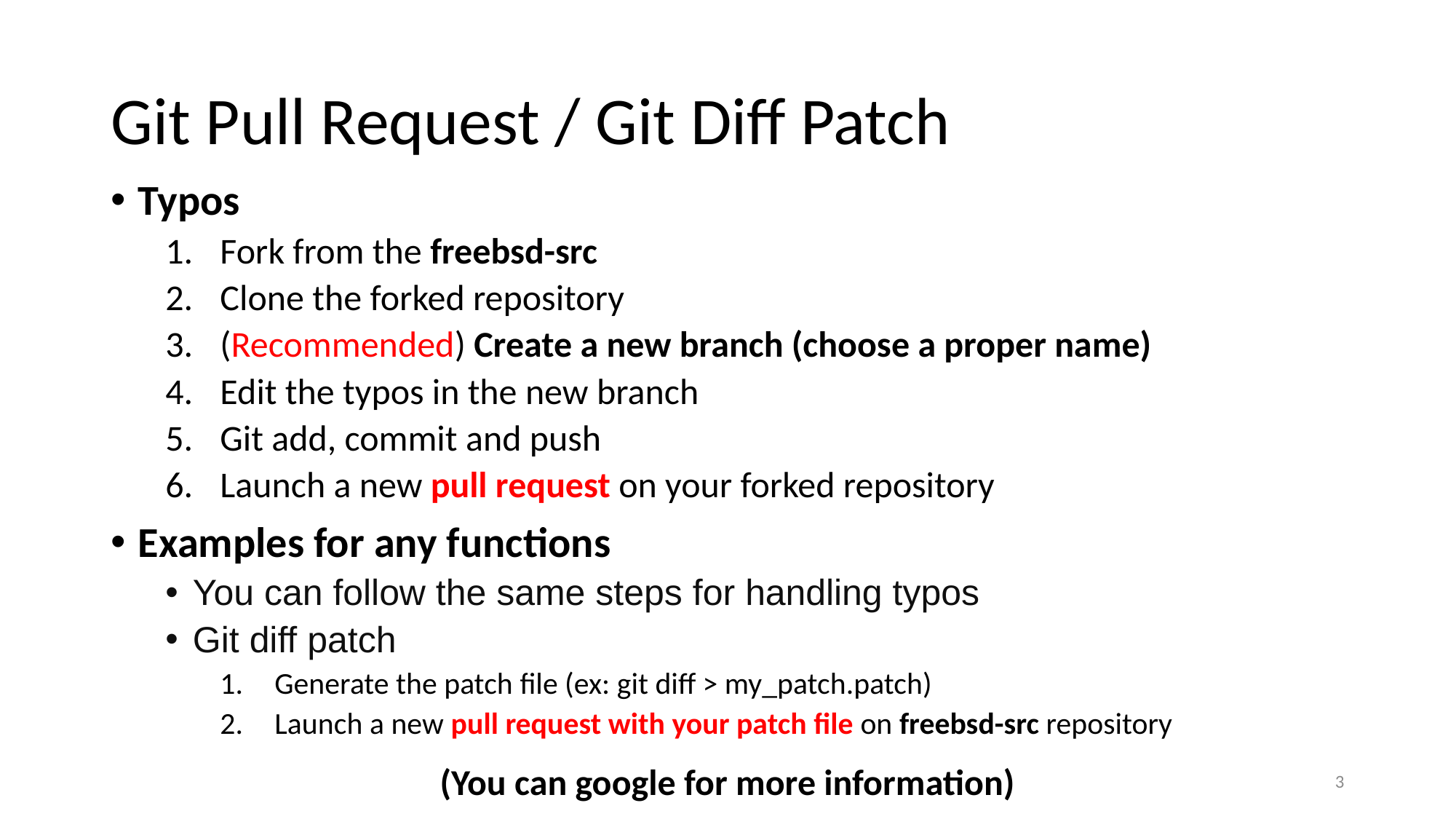

# Git Pull Request / Git Diff Patch
Typos
Fork from the freebsd-src
Clone the forked repository
(Recommended) Create a new branch (choose a proper name)
Edit the typos in the new branch
Git add, commit and push
Launch a new pull request on your forked repository
Examples for any functions
You can follow the same steps for handling typos
Git diff patch
Generate the patch file (ex: git diff > my_patch.patch)
Launch a new pull request with your patch file on freebsd-src repository
(You can google for more information)
3